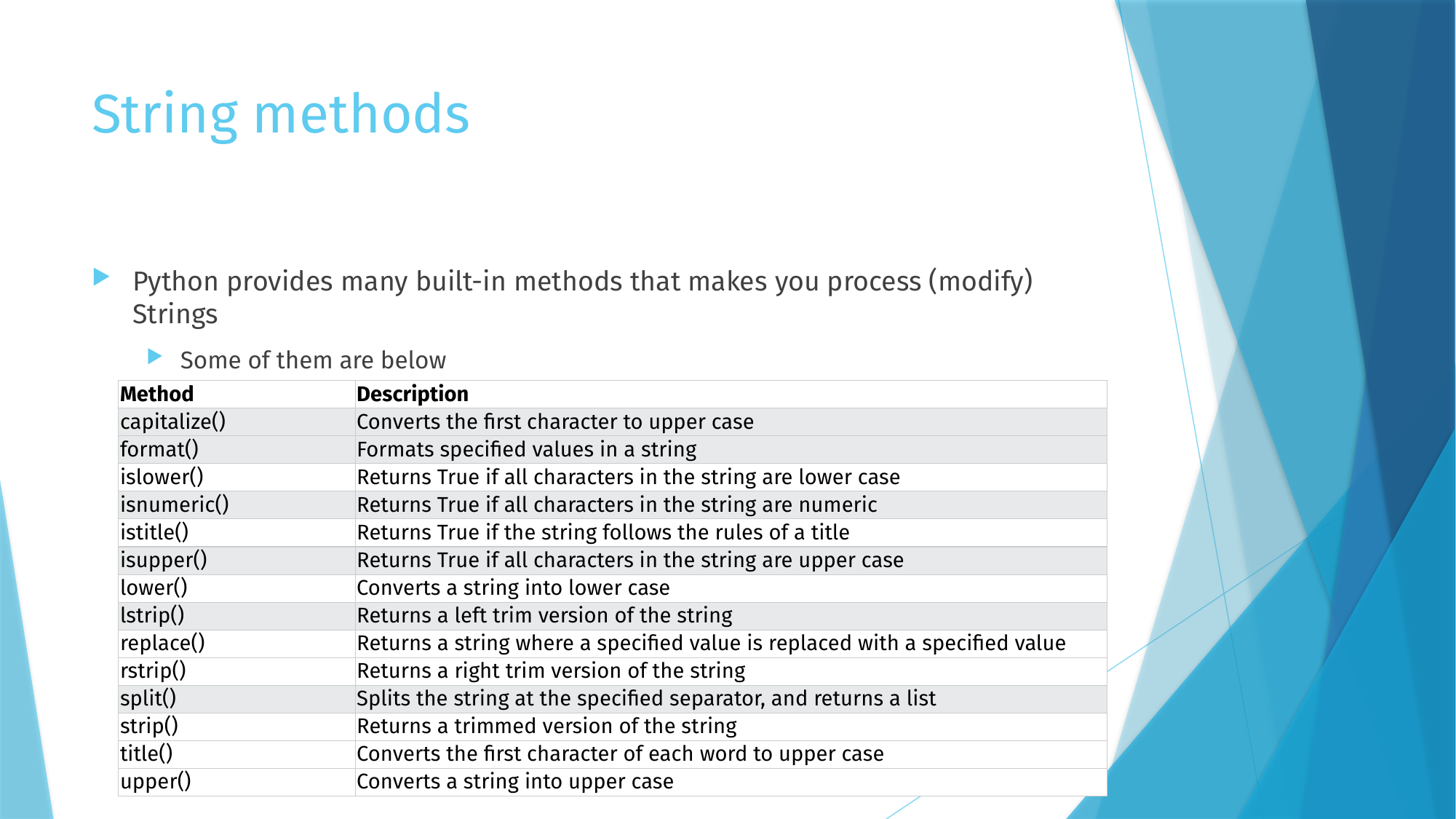

# String methods
Python provides many built-in methods that makes you process (modify) Strings
Some of them are below
| Method | Description |
| --- | --- |
| capitalize() | Converts the first character to upper case |
| format() | Formats specified values in a string |
| islower() | Returns True if all characters in the string are lower case |
| isnumeric() | Returns True if all characters in the string are numeric |
| istitle() | Returns True if the string follows the rules of a title |
| isupper() | Returns True if all characters in the string are upper case |
| lower() | Converts a string into lower case |
| lstrip() | Returns a left trim version of the string |
| replace() | Returns a string where a specified value is replaced with a specified value |
| rstrip() | Returns a right trim version of the string |
| split() | Splits the string at the specified separator, and returns a list |
| strip() | Returns a trimmed version of the string |
| title() | Converts the first character of each word to upper case |
| upper() | Converts a string into upper case |